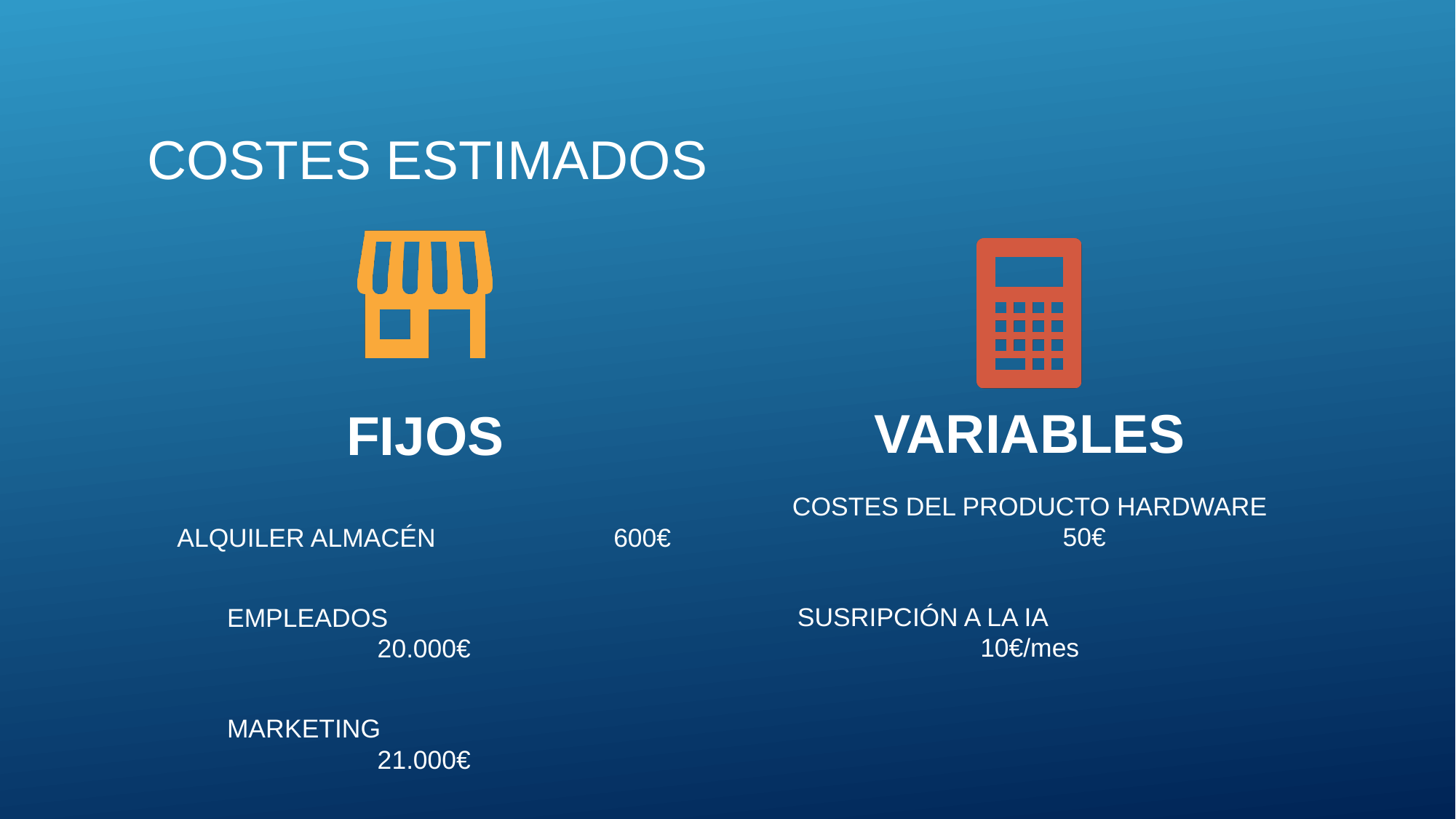

# COSTES ESTIMADOS
FIJOS

ALQUILER ALMACÉN		600€

   EMPLEADOS		         	20.000€

   MARKETING		         	21.000€
VARIABLES
COSTES DEL PRODUCTO HARDWARE	50€

 SUSRIPCIÓN A LA IA  		       10€/mes